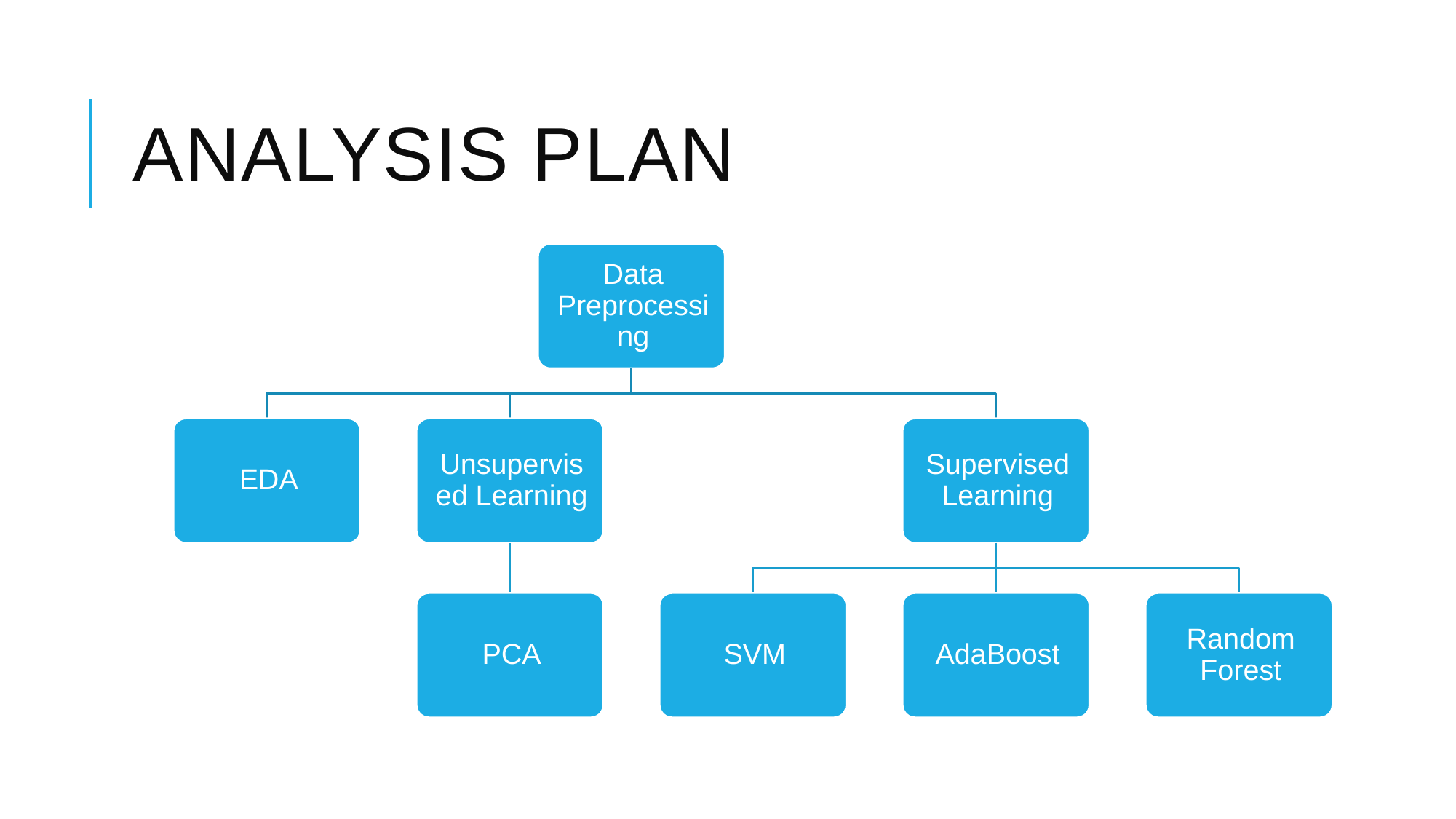

# Analysis Plan
Data Preprocessing
EDA
Unsupervised Learning
PCA
Supervised Learning
SVM
AdaBoost
Random Forest